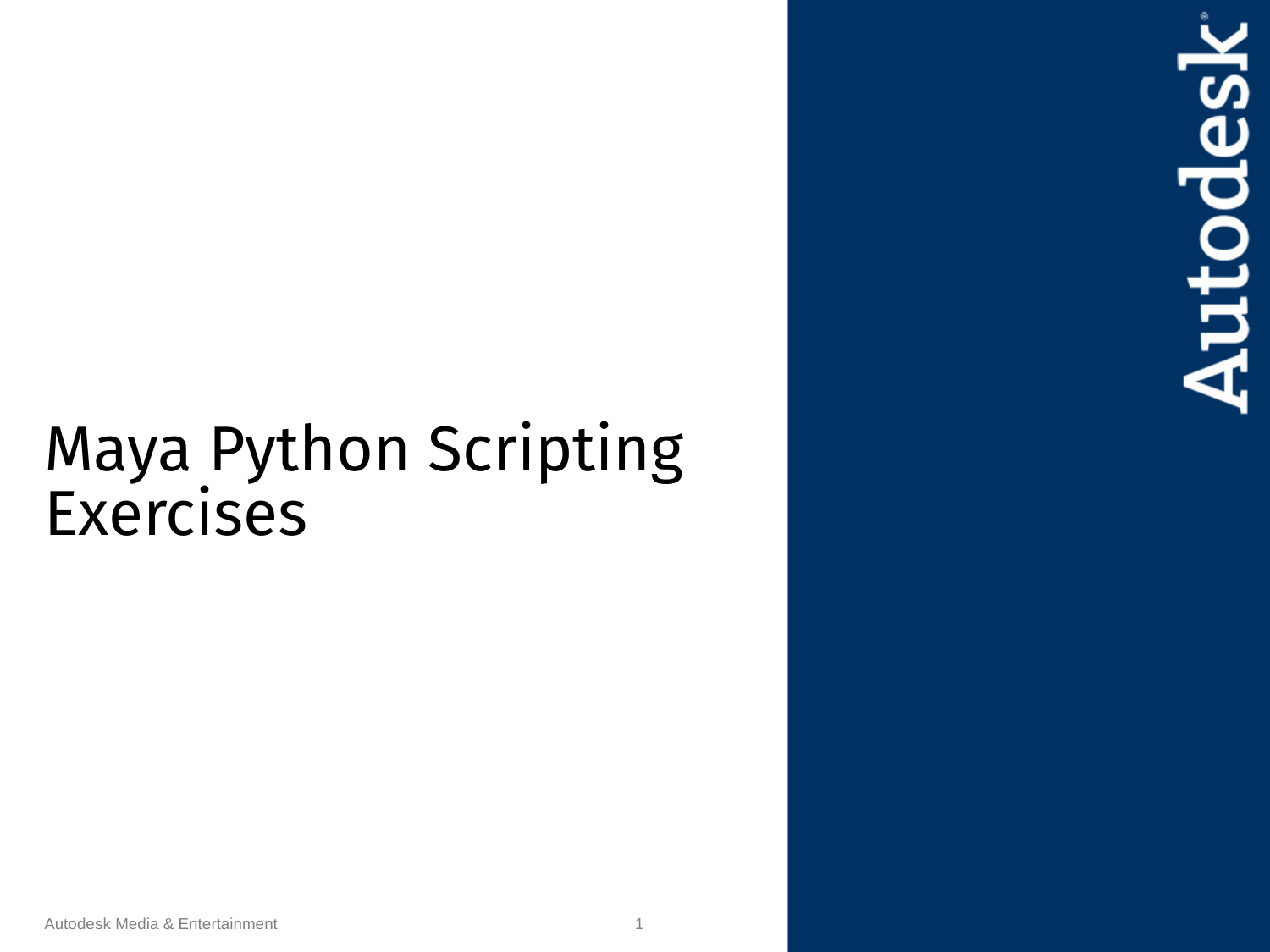

# Maya Python Scripting Exercises
Autodesk Media & Entertainment